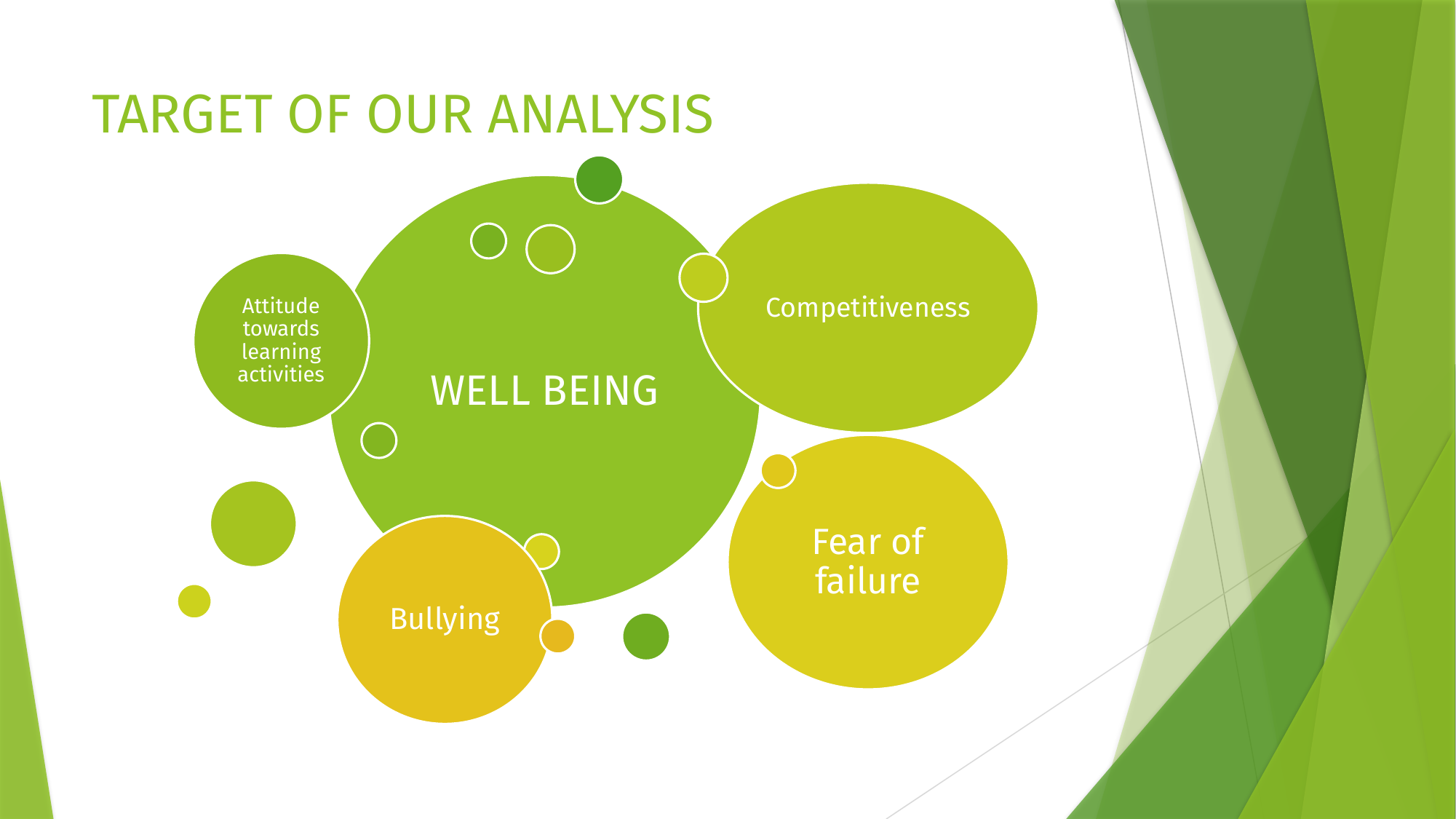

# TARGET OF OUR ANALYSIS
WELL BEING
Attitude towards learning activities
Competitiveness
Fear of failure
Bullying